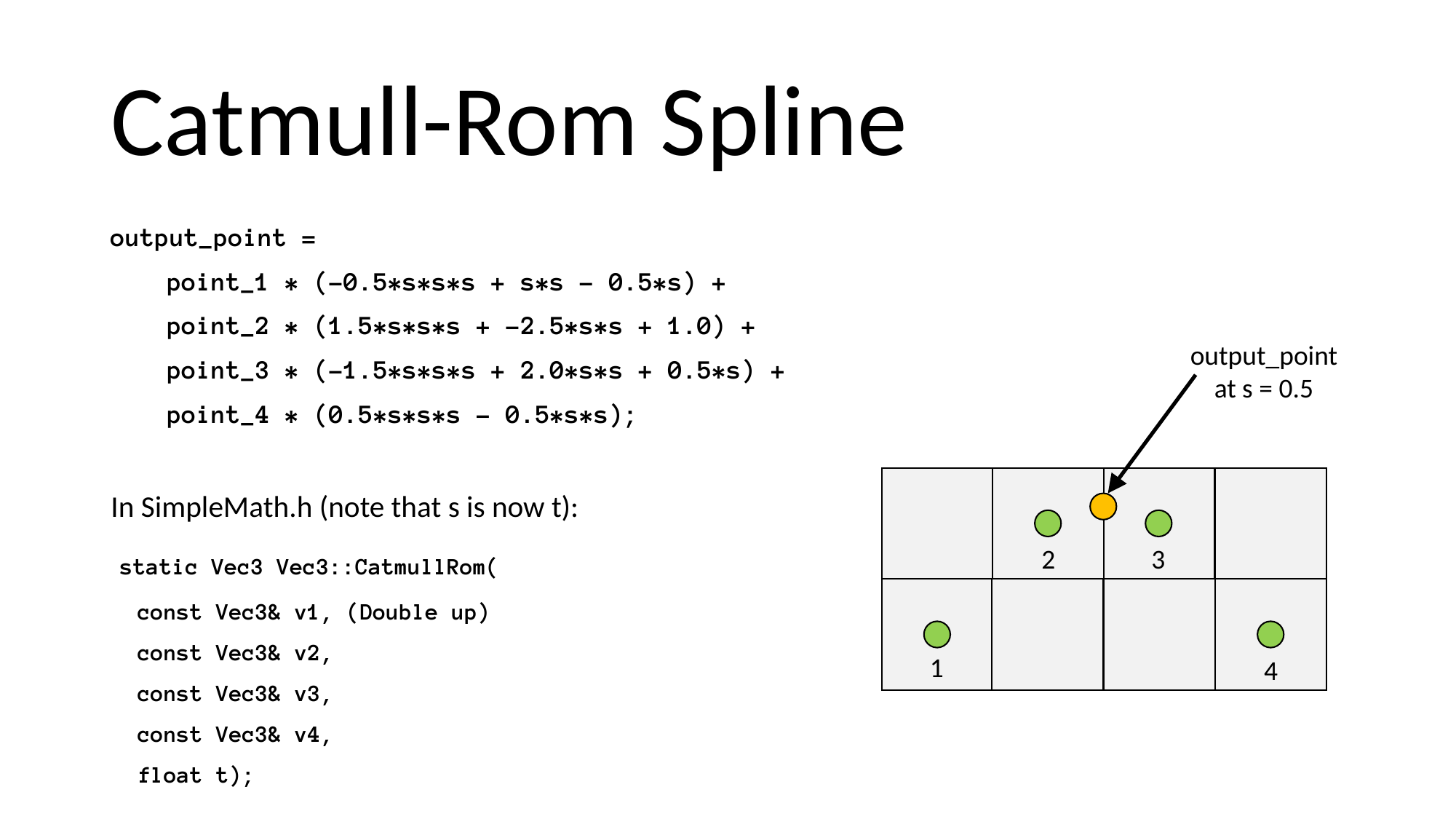

# Catmull-Rom Spline
output_point =
	  point_1 * (-0.5*s*s*s + s*s – 0.5*s) +
	  point_2 * (1.5*s*s*s + -2.5*s*s + 1.0) +
	  point_3 * (-1.5*s*s*s + 2.0*s*s + 0.5*s) +
	  point_4 * (0.5*s*s*s – 0.5*s*s);

In SimpleMath.h (note that s is now t):
 static Vec3 Vec3::CatmullRom(
		const Vec3& v1, (Double up)
		const Vec3& v2,
		const Vec3& v3,
		const Vec3& v4,
		float t);
output_point
at s = 0.5

2
3

1
4